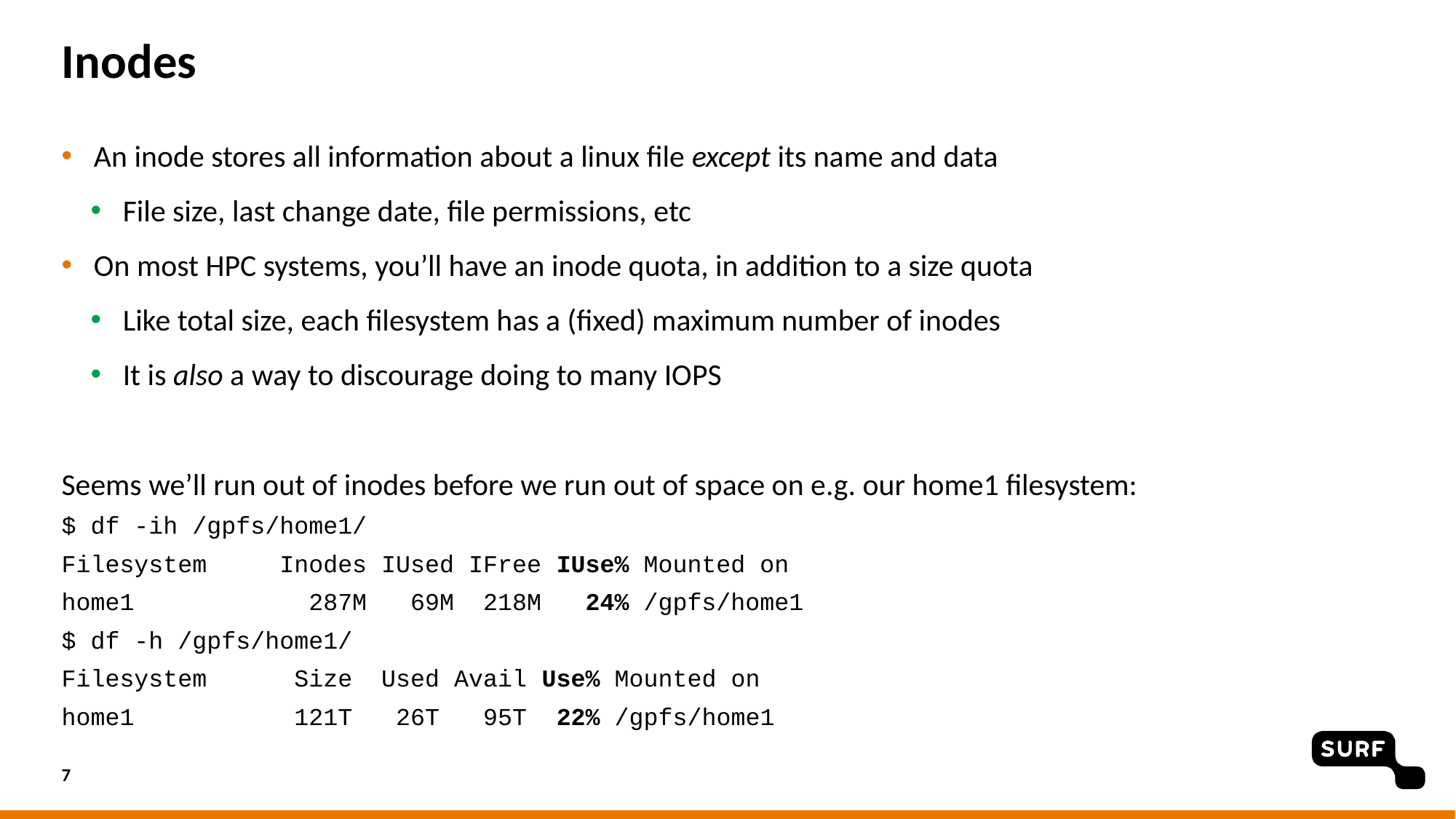

# Inodes
An inode stores all information about a linux file except its name and data
File size, last change date, file permissions, etc
On most HPC systems, you’ll have an inode quota, in addition to a size quota
Like total size, each filesystem has a (fixed) maximum number of inodes
It is also a way to discourage doing to many IOPS

Seems we’ll run out of inodes before we run out of space on e.g. our home1 filesystem:
$ df -ih /gpfs/home1/
Filesystem     Inodes IUsed IFree IUse% Mounted on
home1            287M   69M  218M   24% /gpfs/home1
$ df -h /gpfs/home1/
Filesystem      Size  Used Avail Use% Mounted on
home1           121T   26T   95T  22% /gpfs/home1

7